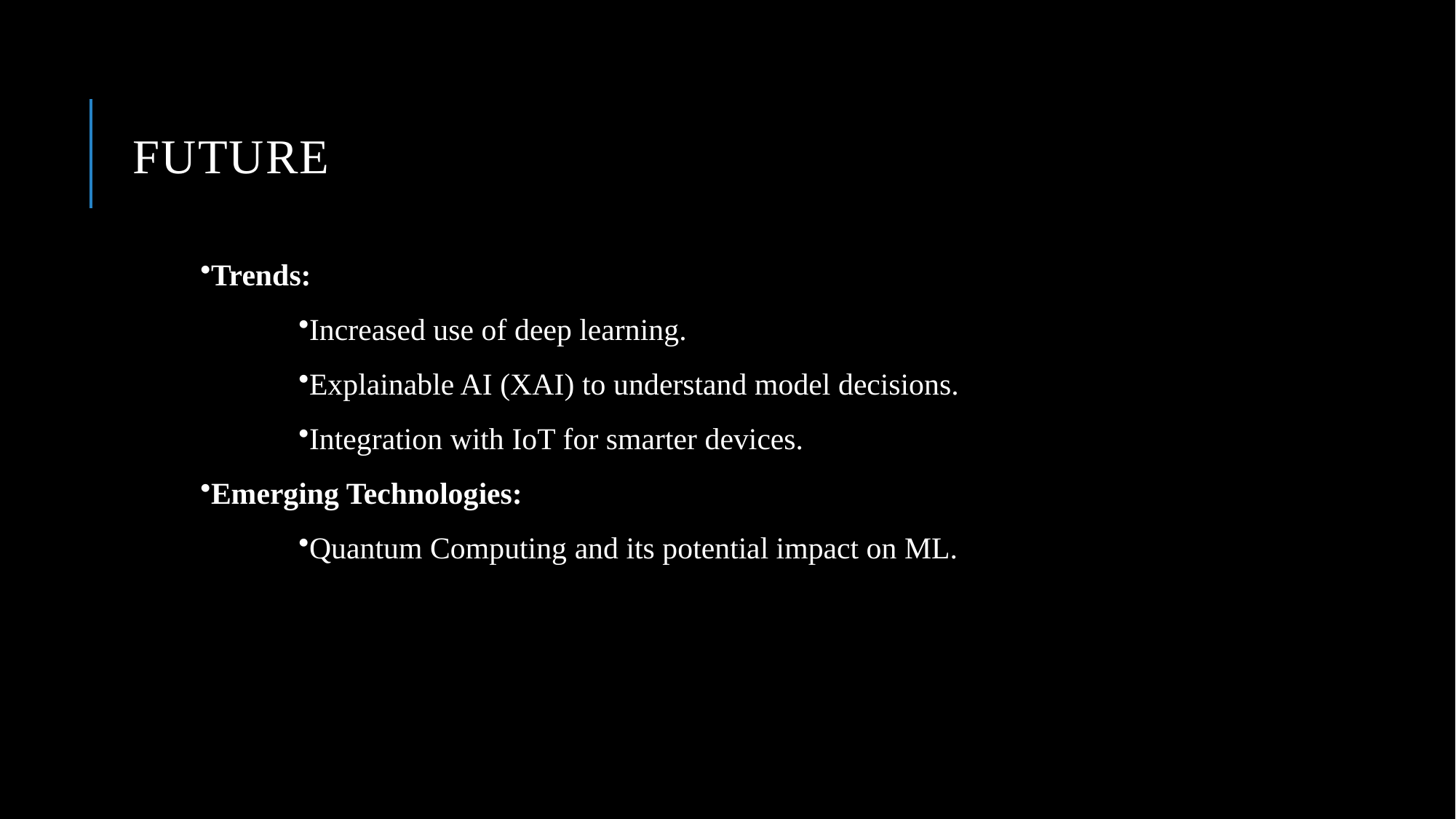

# Future
Trends:
Increased use of deep learning.
Explainable AI (XAI) to understand model decisions.
Integration with IoT for smarter devices.
Emerging Technologies:
Quantum Computing and its potential impact on ML.